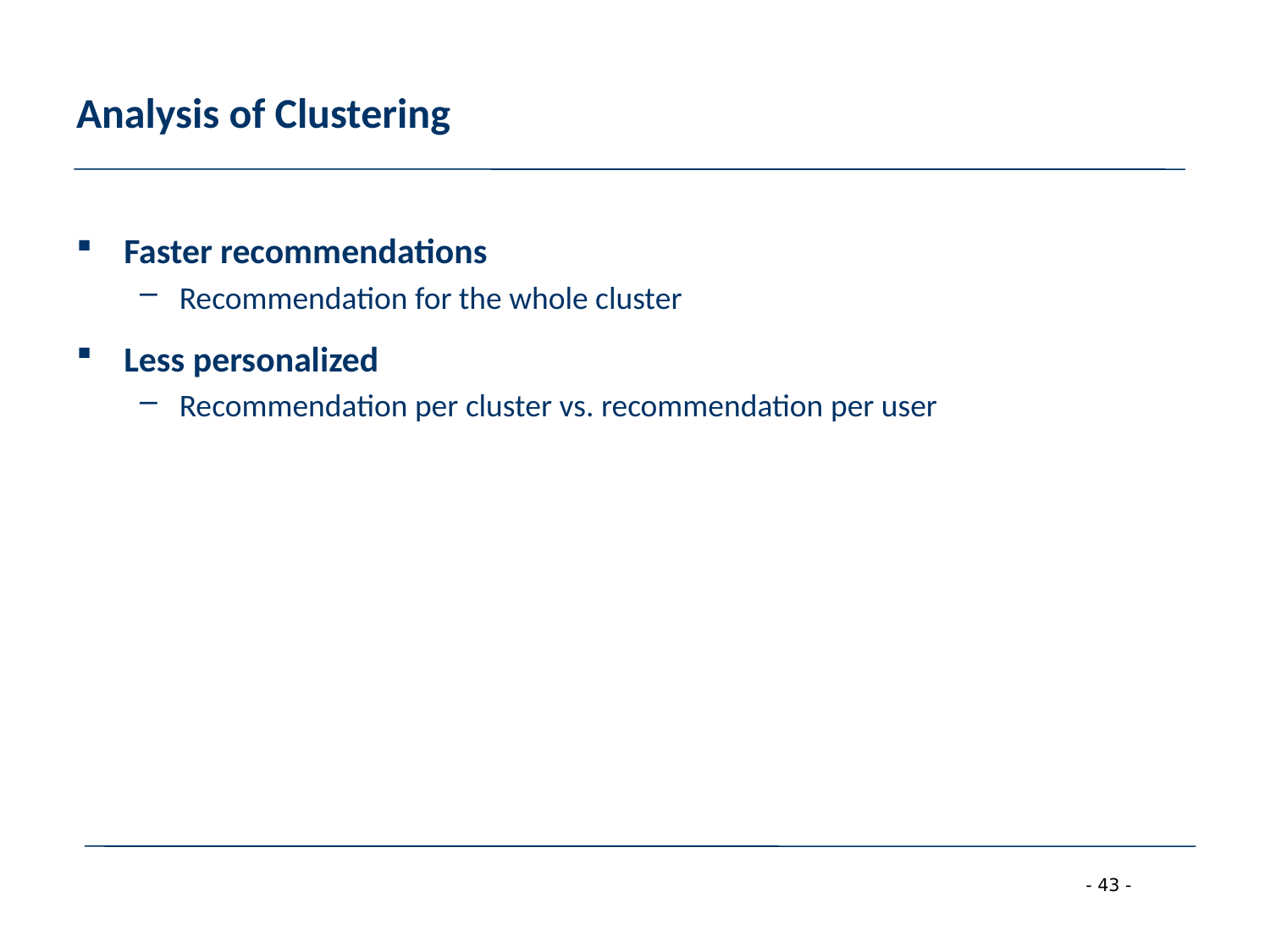

# Analysis of Clustering
Faster recommendations
Recommendation for the whole cluster
Less personalized
Recommendation per cluster vs. recommendation per user